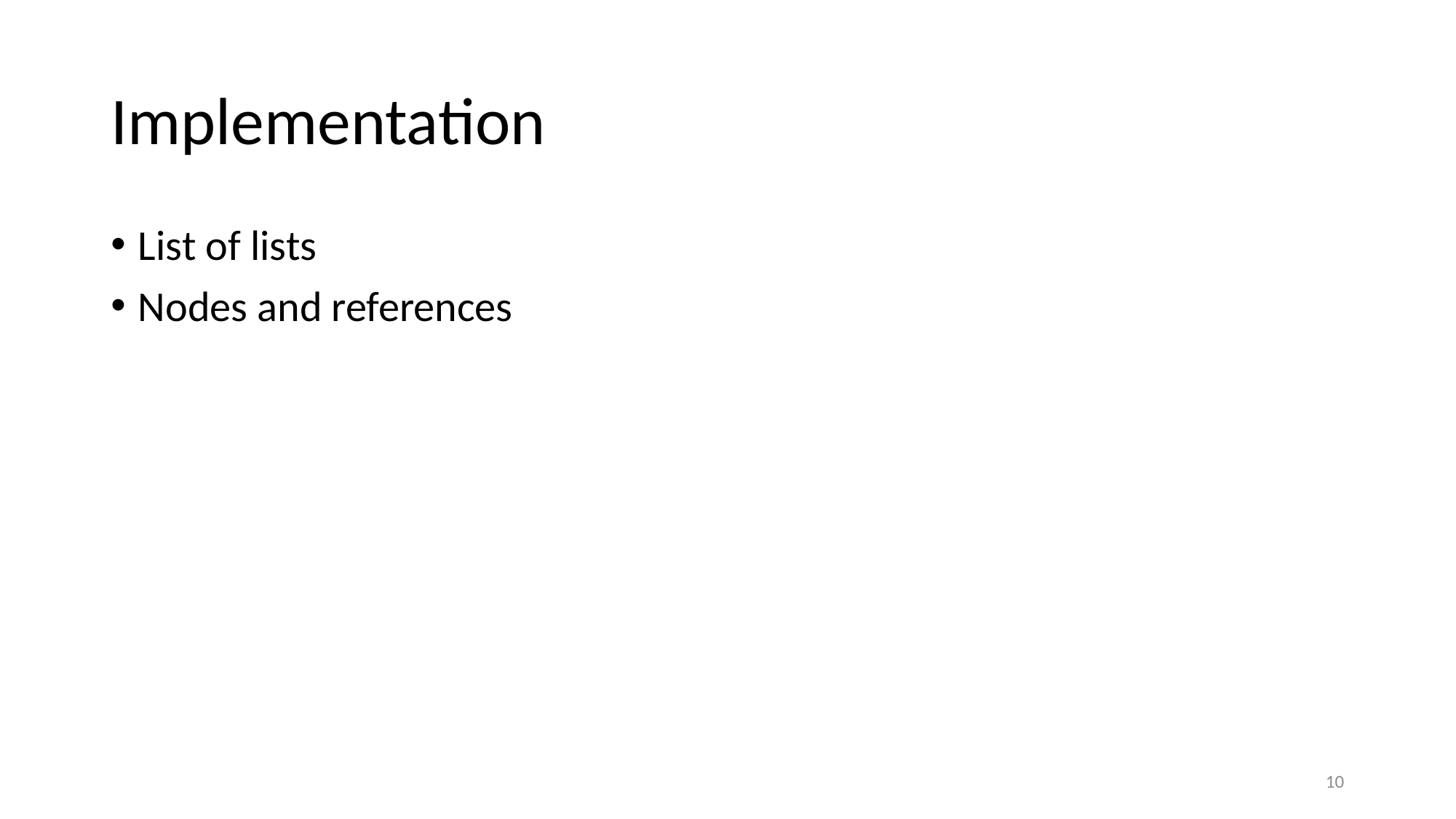

# Implementation
List of lists
Nodes and references
10